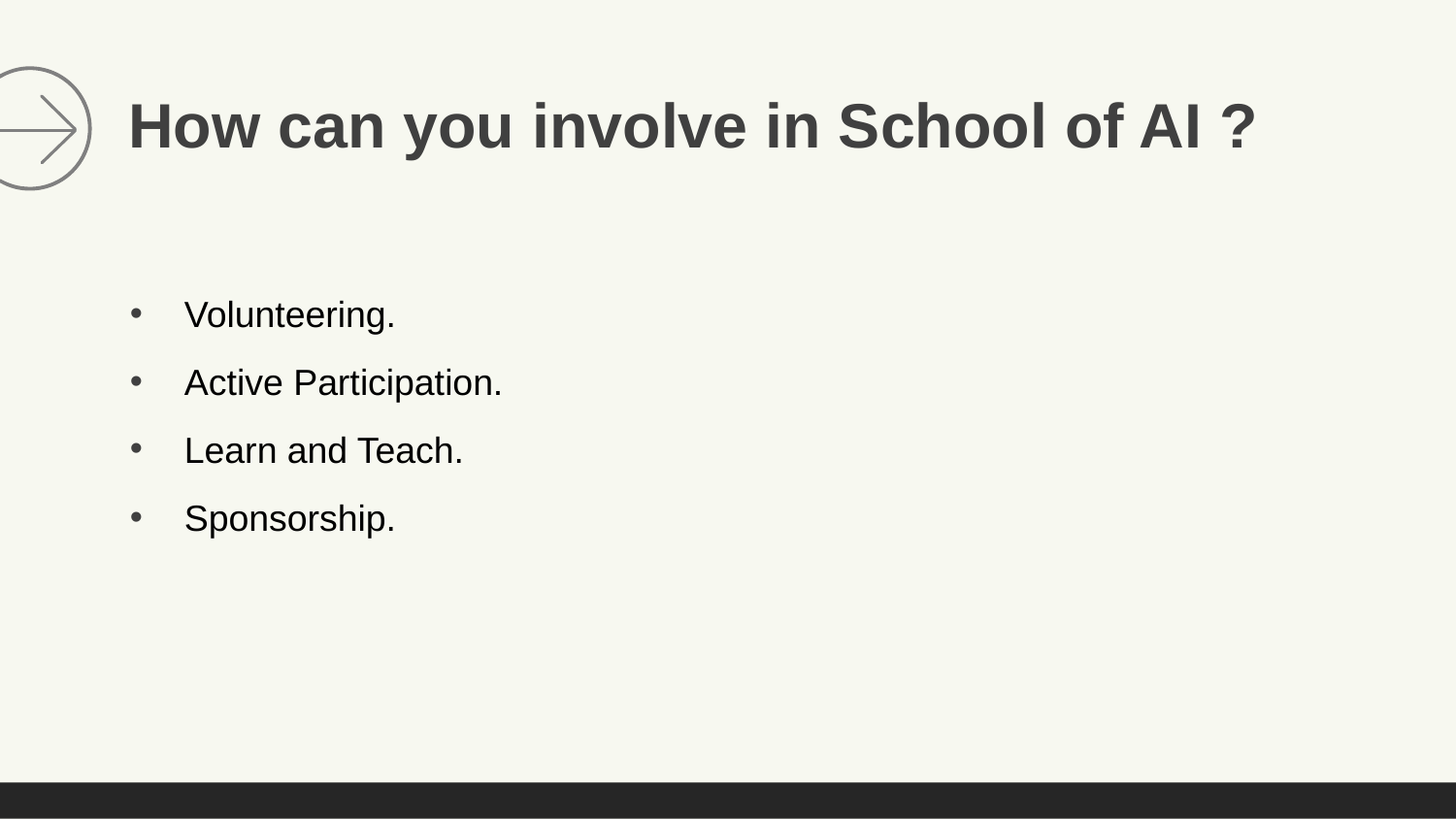

# How can you involve in School of AI ?
Volunteering.
Active Participation.
Learn and Teach.
Sponsorship.